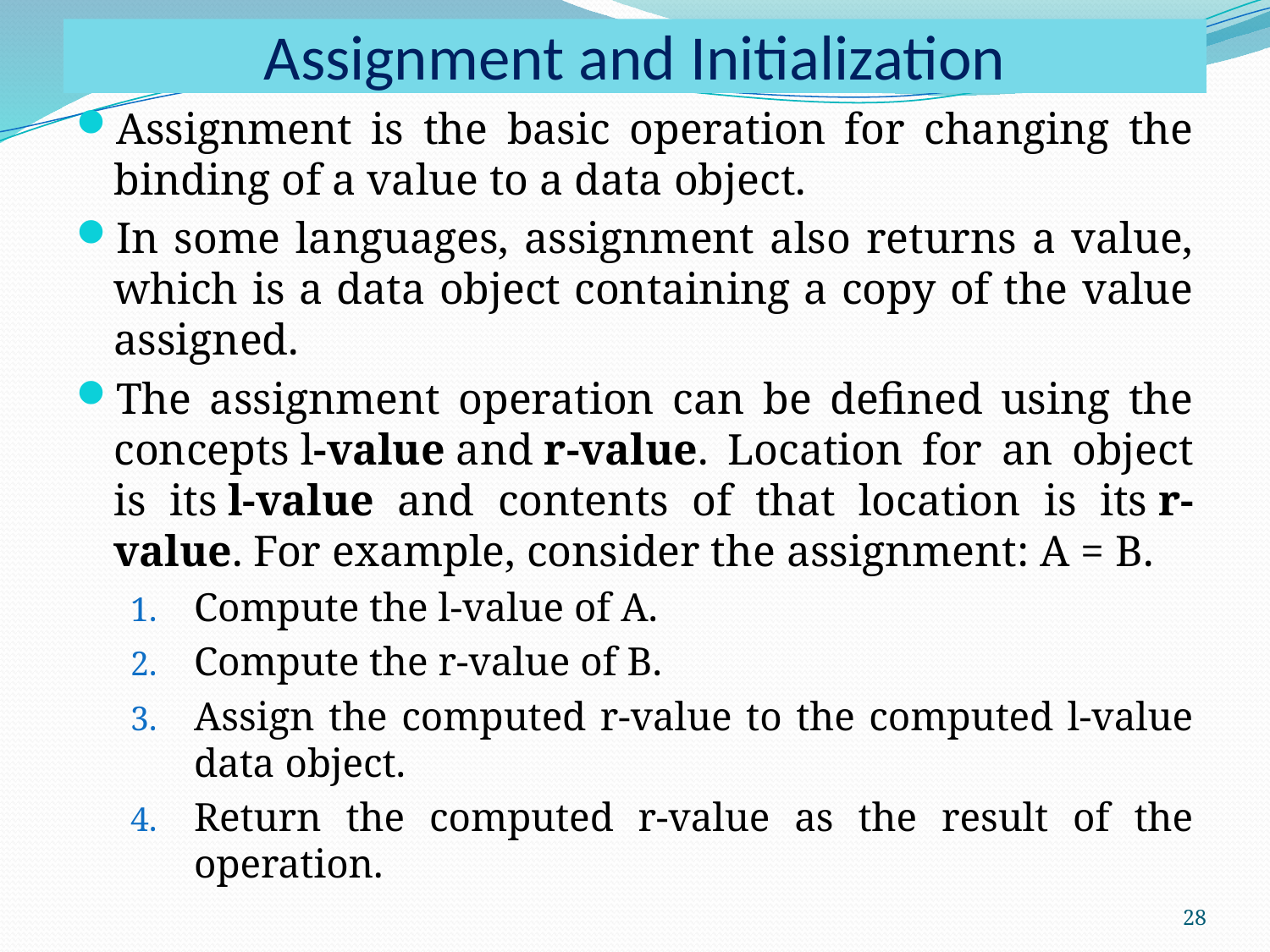

# Assignment and Initialization
Assignment is the basic operation for changing the binding of a value to a data object.
In some languages, assignment also returns a value, which is a data object containing a copy of the value assigned.
The assignment operation can be defined using the concepts l-value and r-value. Location for an object is its l-value and contents of that location is its r-value. For example, consider the assignment: A = B.
Compute the l-value of A.
Compute the r-value of B.
Assign the computed r-value to the computed l-value data object.
Return the computed r-value as the result of the operation.
28